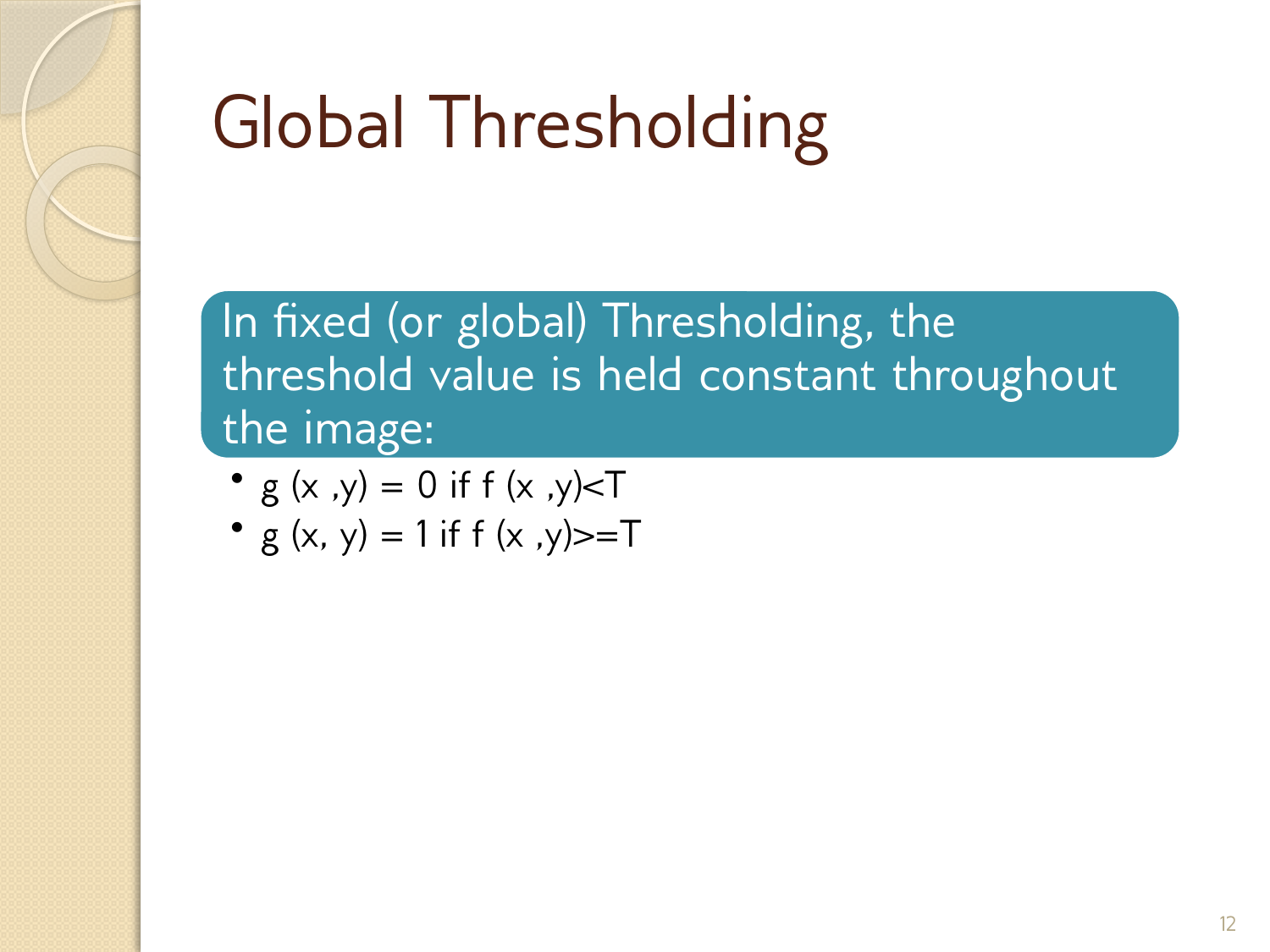

# Global Thresholding
In fixed (or global) Thresholding, the threshold value is held constant throughout the image:
g (x ,y) = 0 if f (x ,y)<T
g (x, y) = 1 if f (x ,y)>=T
12